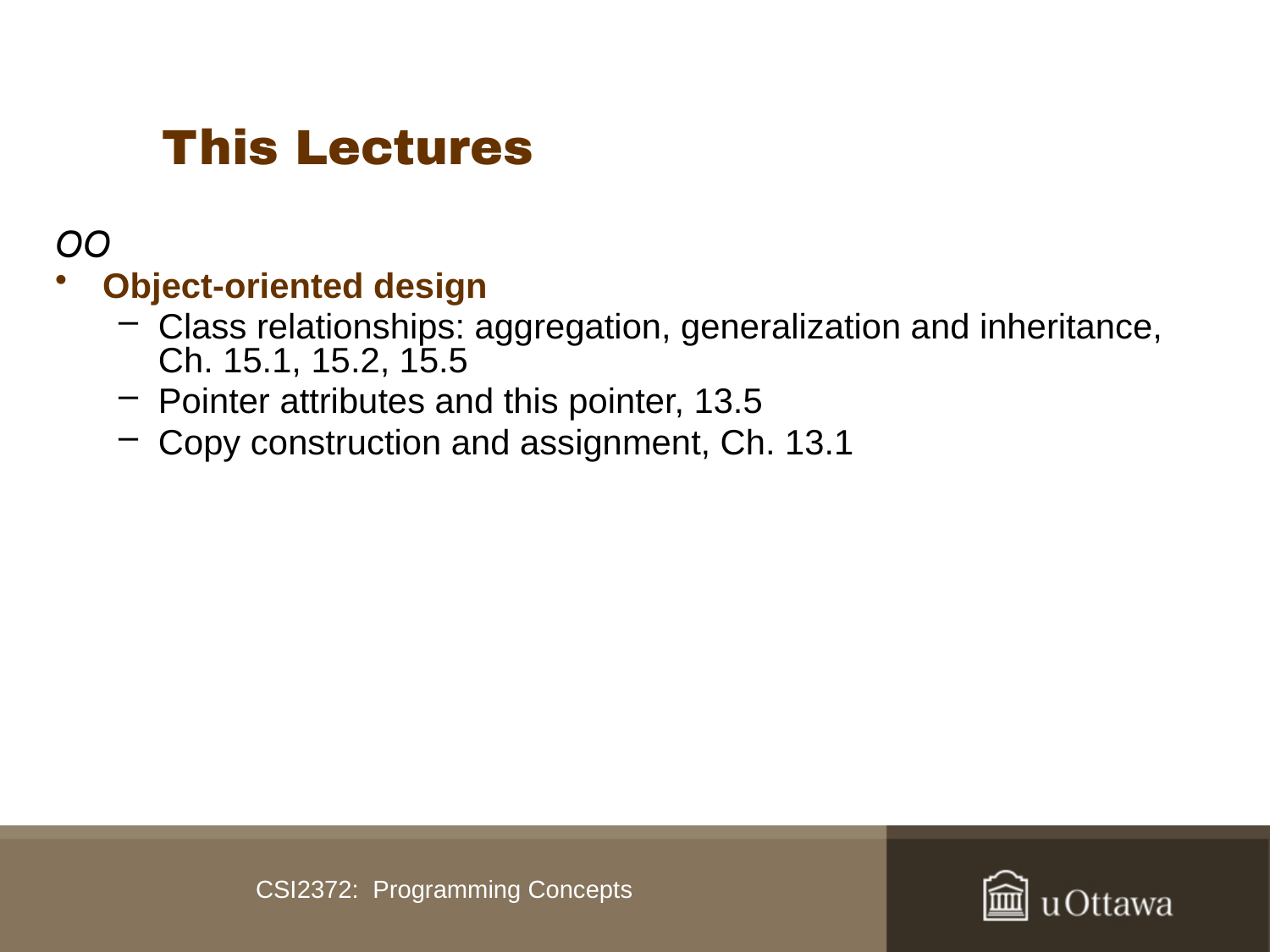

This Lectures
OO
Object-oriented design
Class relationships: aggregation, generalization and inheritance, Ch. 15.1, 15.2, 15.5
Pointer attributes and this pointer, 13.5
Copy construction and assignment, Ch. 13.1
CSI2372:  Programming Concepts